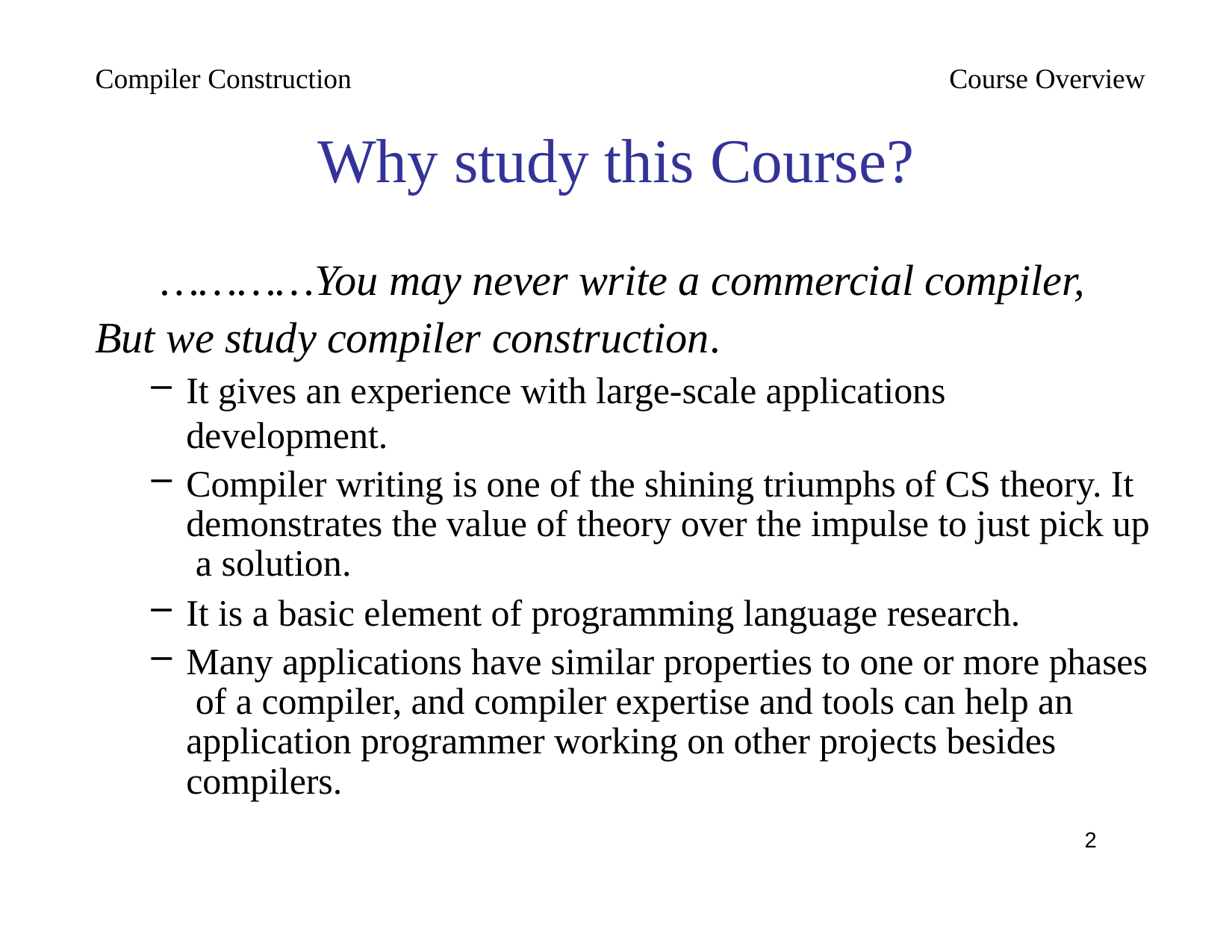

Compiler Construction
Course Overview
# Why study this Course?
…………You may never write a commercial compiler,  But we study compiler construction.
It gives an experience with large-scale applications development.
Compiler writing is one of the shining triumphs of CS theory. It  demonstrates the value of theory over the impulse to just pick up  a solution.
It is a basic element of programming language research.
Many applications have similar properties to one or more phases  of a compiler, and compiler expertise and tools can help an  application programmer working on other projects besides  compilers.
2